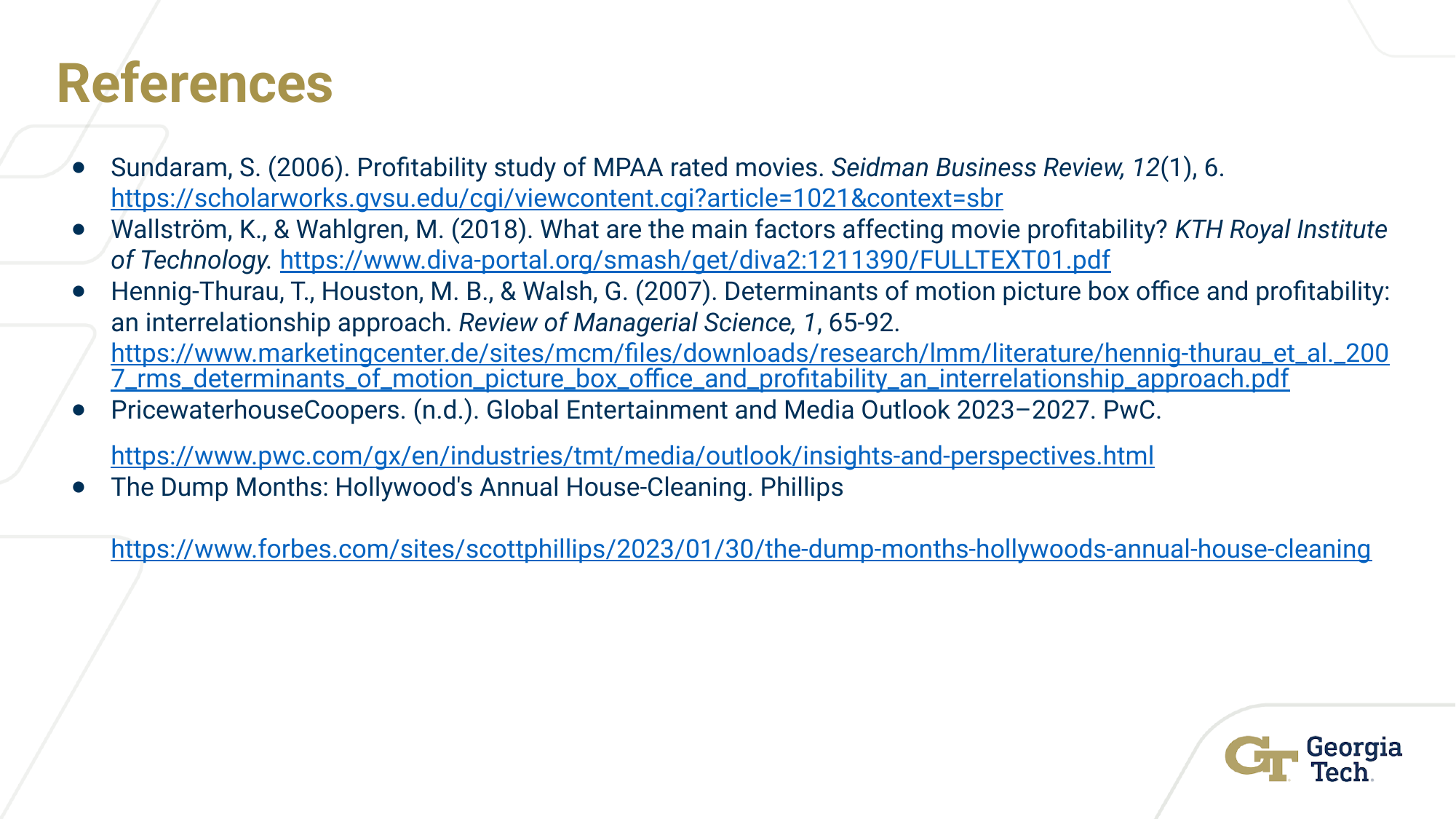

# References
Sundaram, S. (2006). Profitability study of MPAA rated movies. Seidman Business Review, 12(1), 6. https://scholarworks.gvsu.edu/cgi/viewcontent.cgi?article=1021&context=sbr
Wallström, K., & Wahlgren, M. (2018). What are the main factors affecting movie profitability? KTH Royal Institute of Technology. https://www.diva-portal.org/smash/get/diva2:1211390/FULLTEXT01.pdf
Hennig-Thurau, T., Houston, M. B., & Walsh, G. (2007). Determinants of motion picture box office and profitability: an interrelationship approach. Review of Managerial Science, 1, 65-92. https://www.marketingcenter.de/sites/mcm/files/downloads/research/lmm/literature/hennig-thurau_et_al._2007_rms_determinants_of_motion_picture_box_office_and_profitability_an_interrelationship_approach.pdf
PricewaterhouseCoopers. (n.d.). Global Entertainment and Media Outlook 2023–2027. PwC.
https://www.pwc.com/gx/en/industries/tmt/media/outlook/insights-and-perspectives.html
The Dump Months: Hollywood's Annual House-Cleaning. Phillips

https://www.forbes.com/sites/scottphillips/2023/01/30/the-dump-months-hollywoods-annual-house-cleaning